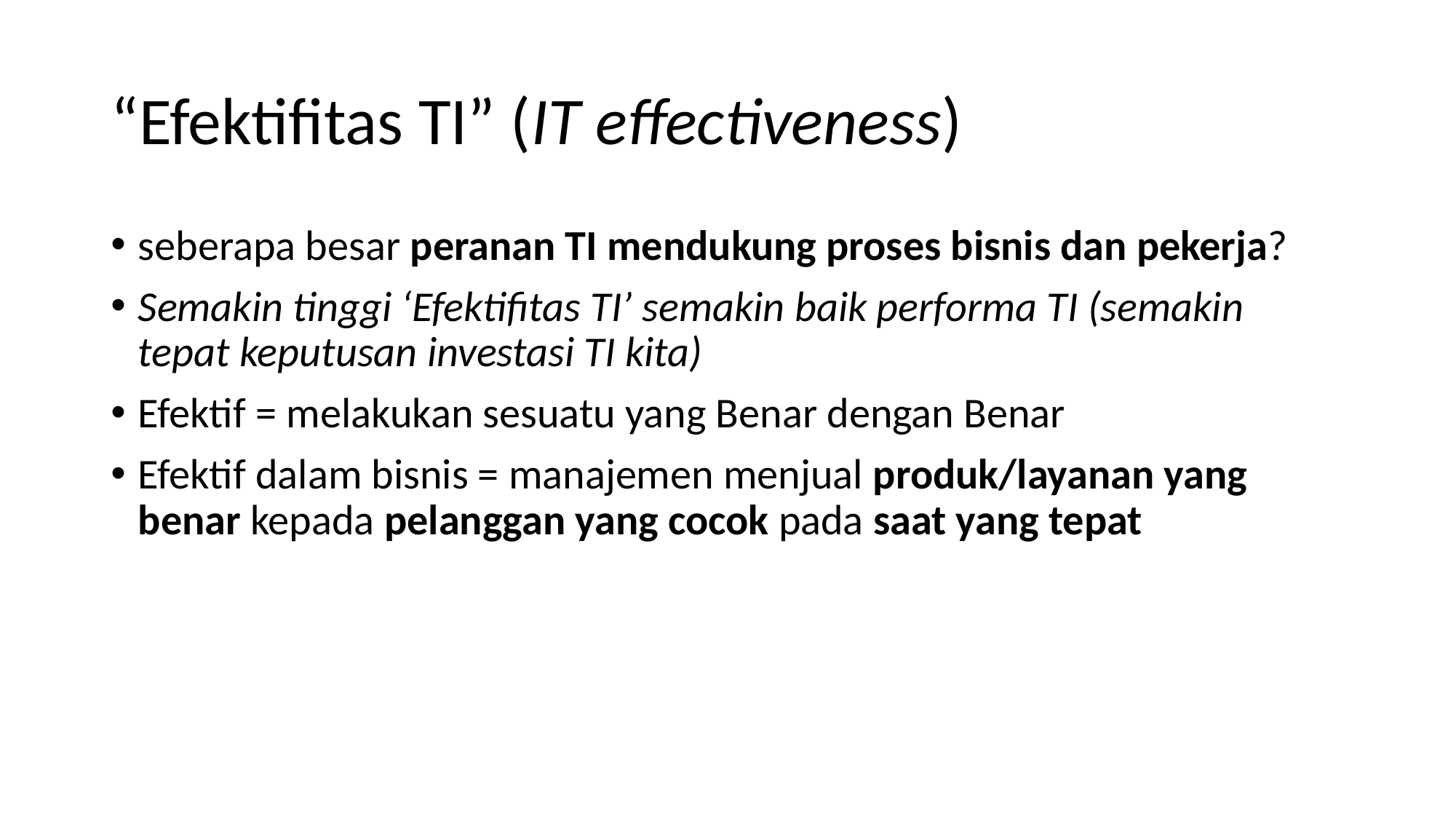

# “Efektifitas TI” (IT effectiveness)
seberapa besar peranan TI mendukung proses bisnis dan pekerja?
Semakin tinggi ‘Efektifitas TI’ semakin baik performa TI (semakin tepat keputusan investasi TI kita)
Efektif = melakukan sesuatu yang Benar dengan Benar
Efektif dalam bisnis = manajemen menjual produk/layanan yang benar kepada pelanggan yang cocok pada saat yang tepat